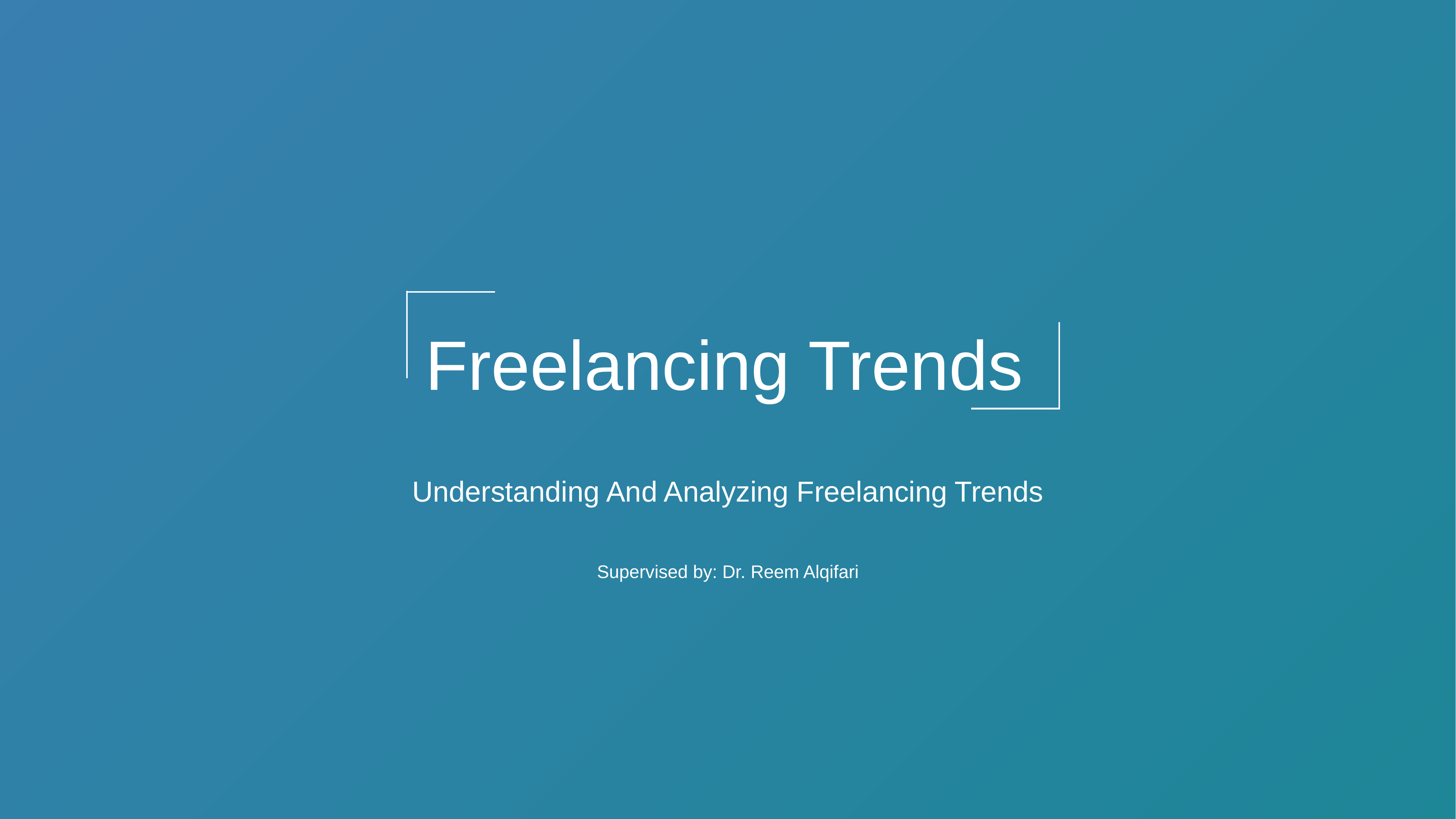

Freelancing Trends
Understanding And Analyzing Freelancing Trends
Supervised by: Dr. Reem Alqifari